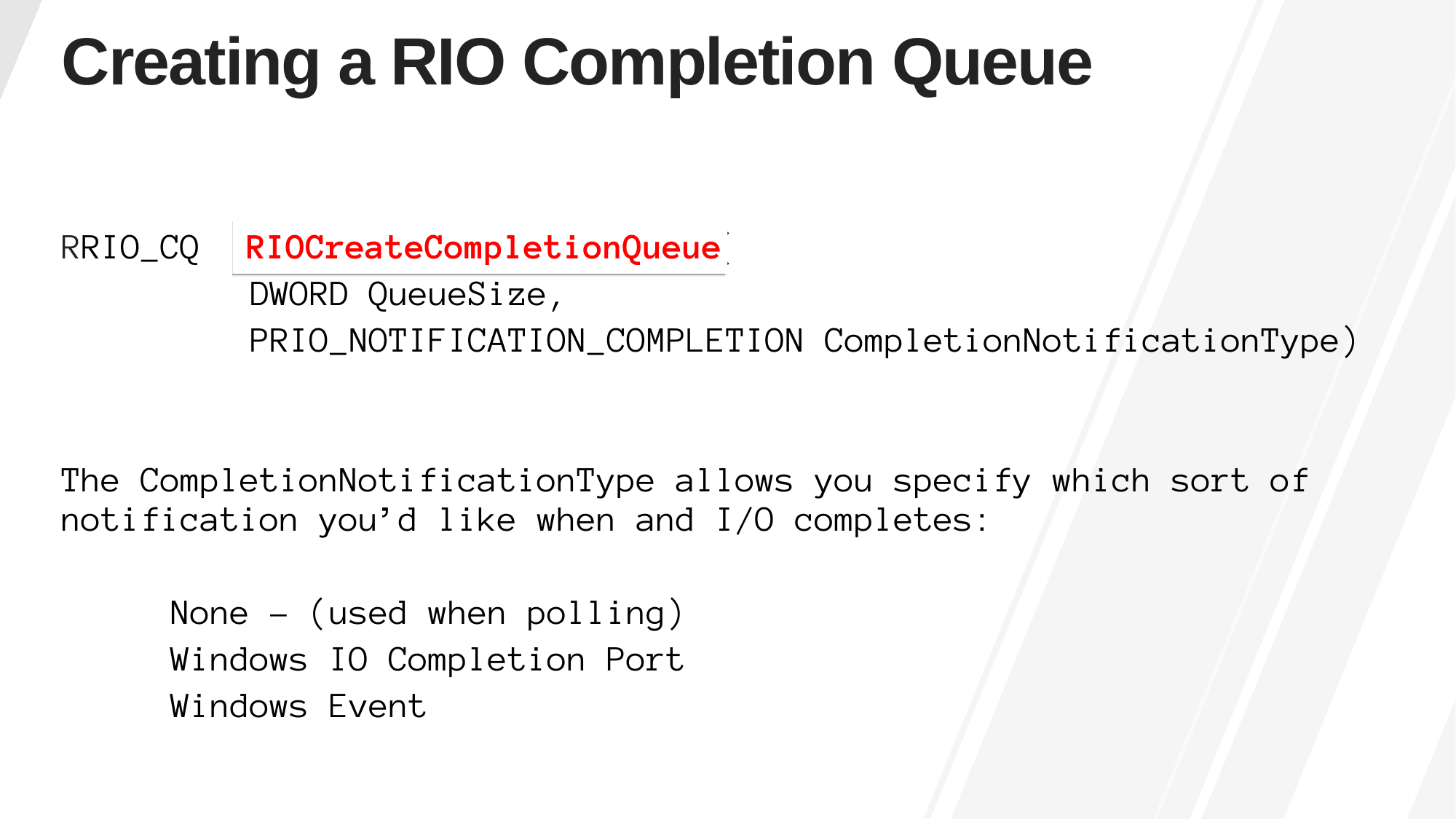

Creating a RIO Completion Queue
RIOCreateCompletionQueue

RRIO_CQ  RIOCreateCompletionQueue(
	    DWORD QueueSize,
	    PRIO_NOTIFICATION_COMPLETION CompletionNotificationType)

The CompletionNotificationType allows you specify which sort of notification you’d like when and I/O completes:

	None – (used when polling)
	Windows IO Completion Port
	Windows Event